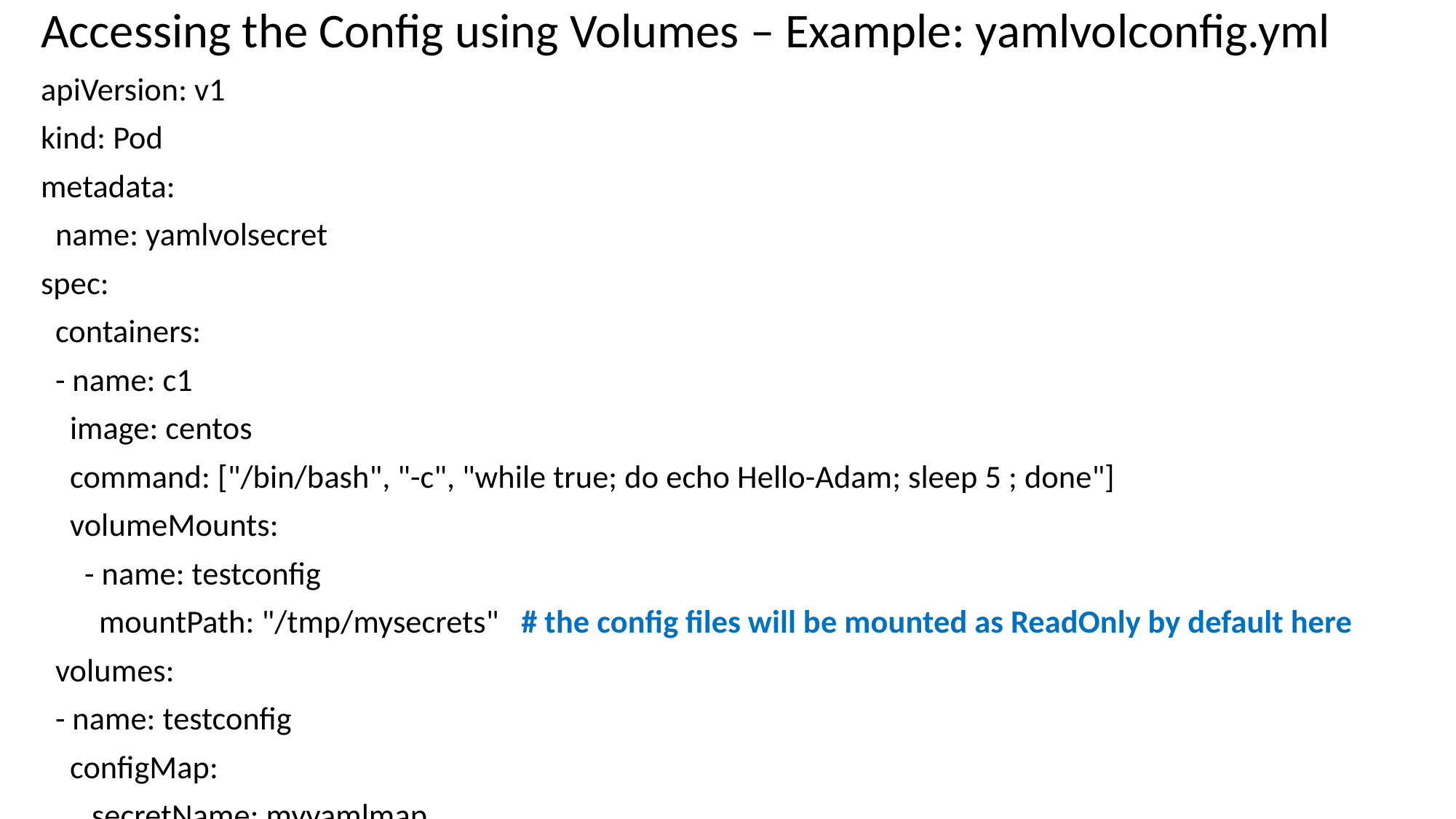

Accessing the Config using Volumes – Example: yamlvolconfig.yml
apiVersion: v1
kind: Pod
metadata:
  name: yamlvolsecret
spec:
  containers:
  - name: c1
    image: centos
    command: ["/bin/bash", "-c", "while true; do echo Hello-Adam; sleep 5 ; done"]
    volumeMounts:
      - name: testconfig
        mountPath: "/tmp/mysecrets"   # the config files will be mounted as ReadOnly by default here
  volumes:
  - name: testconfig
    configMap:
       secretName: myyamlmap